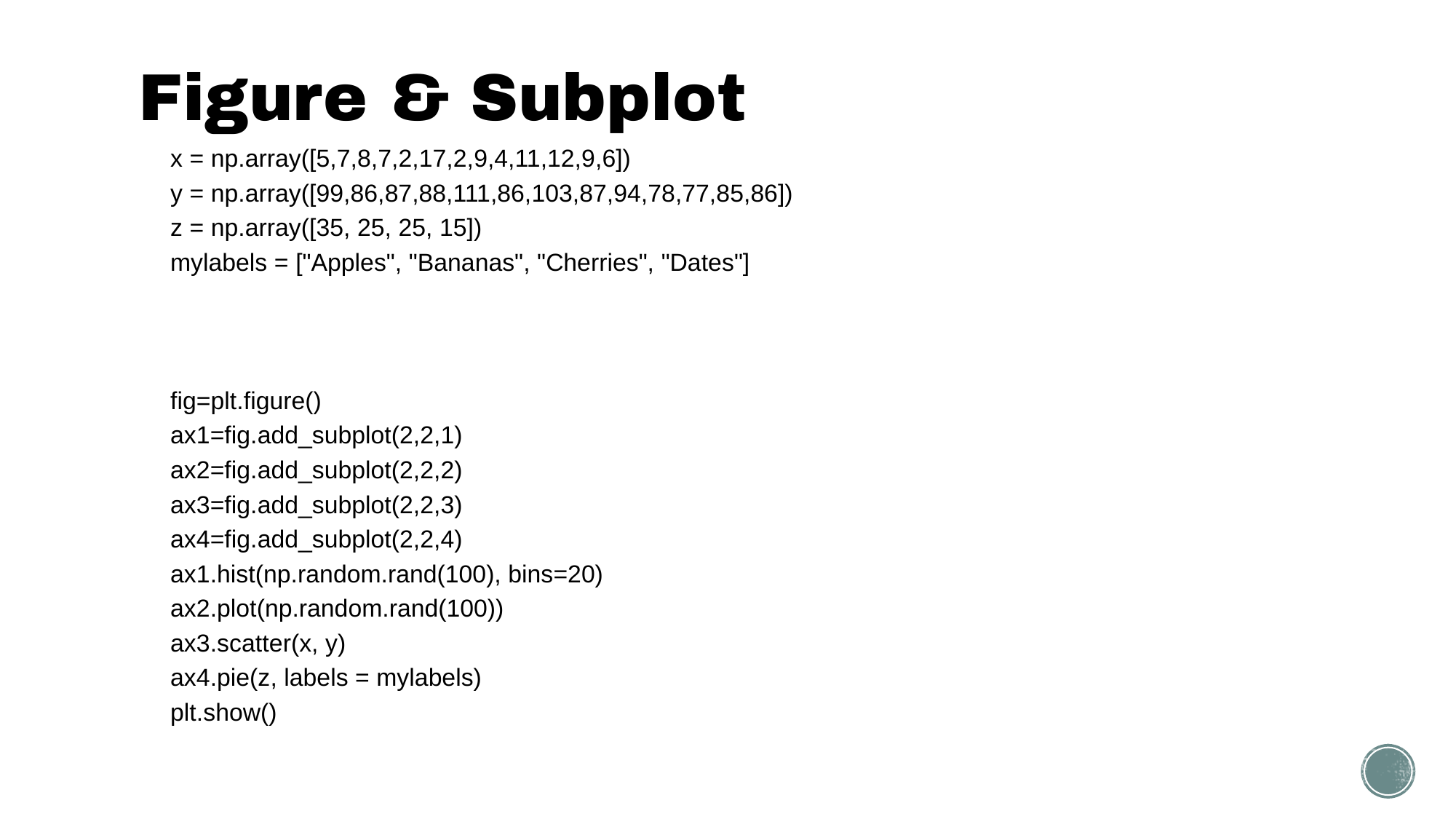

# Figure & Subplot
x = np.array([5,7,8,7,2,17,2,9,4,11,12,9,6])
y = np.array([99,86,87,88,111,86,103,87,94,78,77,85,86])
z = np.array([35, 25, 25, 15])
mylabels = ["Apples", "Bananas", "Cherries", "Dates"]

fig=plt.figure()
ax1=fig.add_subplot(2,2,1)
ax2=fig.add_subplot(2,2,2)
ax3=fig.add_subplot(2,2,3)
ax4=fig.add_subplot(2,2,4)
ax1.hist(np.random.rand(100), bins=20)
ax2.plot(np.random.rand(100))
ax3.scatter(x, y)
ax4.pie(z, labels = mylabels)
plt.show()